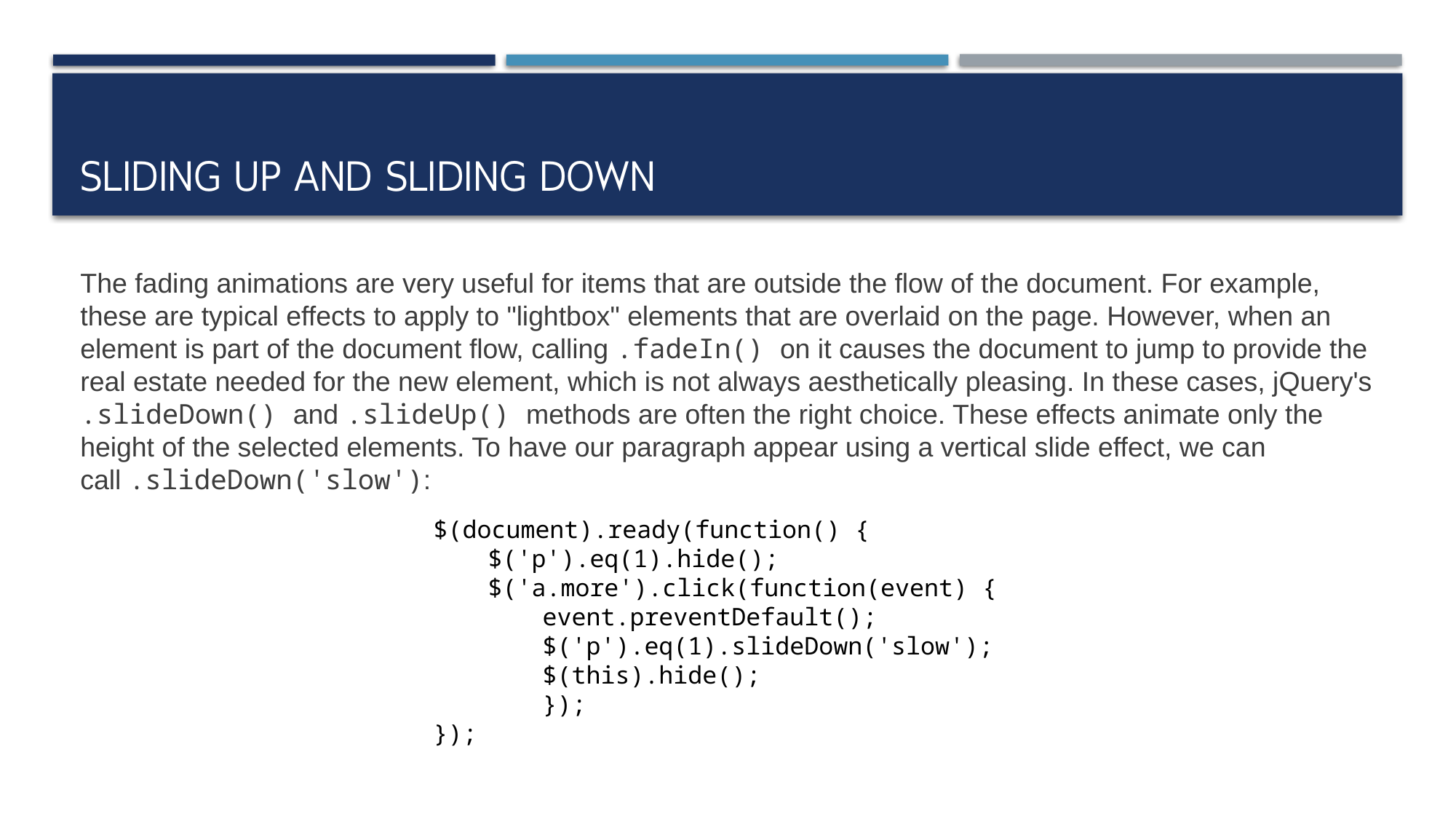

# Sliding up and sliding down
The fading animations are very useful for items that are outside the flow of the document. For example, these are typical effects to apply to "lightbox" elements that are overlaid on the page. However, when an element is part of the document flow, calling .fadeIn() on it causes the document to jump to provide the real estate needed for the new element, which is not always aesthetically pleasing. In these cases, jQuery's .slideDown() and .slideUp() methods are often the right choice. These effects animate only the height of the selected elements. To have our paragraph appear using a vertical slide effect, we can call .slideDown('slow'):
$(document).ready(function() {
$('p').eq(1).hide();
$('a.more').click(function(event) {
event.preventDefault();
$('p').eq(1).slideDown('slow');
$(this).hide();
});
});